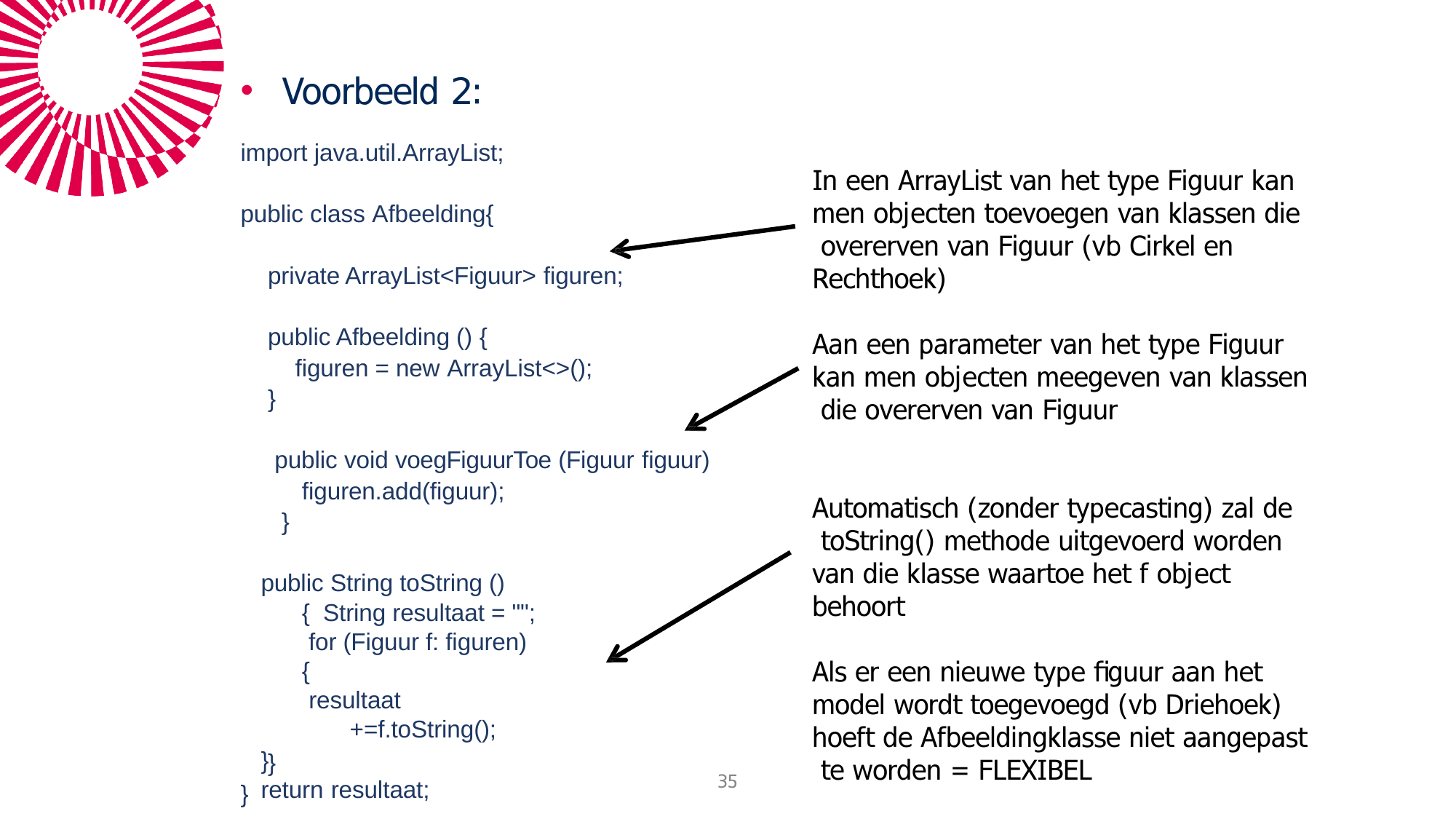

Voorbeeld 2:
import java.util.ArrayList;
In een ArrayList van het type Figuur kan  men objecten toevoegen van klassen die  overerven van Figuur (vb Cirkel en  Rechthoek)
public class Afbeelding{

private ArrayList<Figuur> figuren;
public Afbeelding () {
figuren = new ArrayList<>();
}
Aan een parameter van het type Figuur  kan men objecten meegeven van klassen  die overerven van Figuur

public void voegFiguurToe (Figuur figuur)
figuren.add(figuur);
}
Automatisch (zonder typecasting) zal de  toString() methode uitgevoerd worden  van die klasse waartoe het f object  behoort

public String toString () {  String resultaat = "";  for (Figuur f: figuren) {
resultaat +=f.toString();
}
return resultaat;
Als er een nieuwe type figuur aan het  model wordt toegevoegd (vb Driehoek)  hoeft de Afbeeldingklasse niet aangepast  te worden = FLEXIBEL
}
35
}